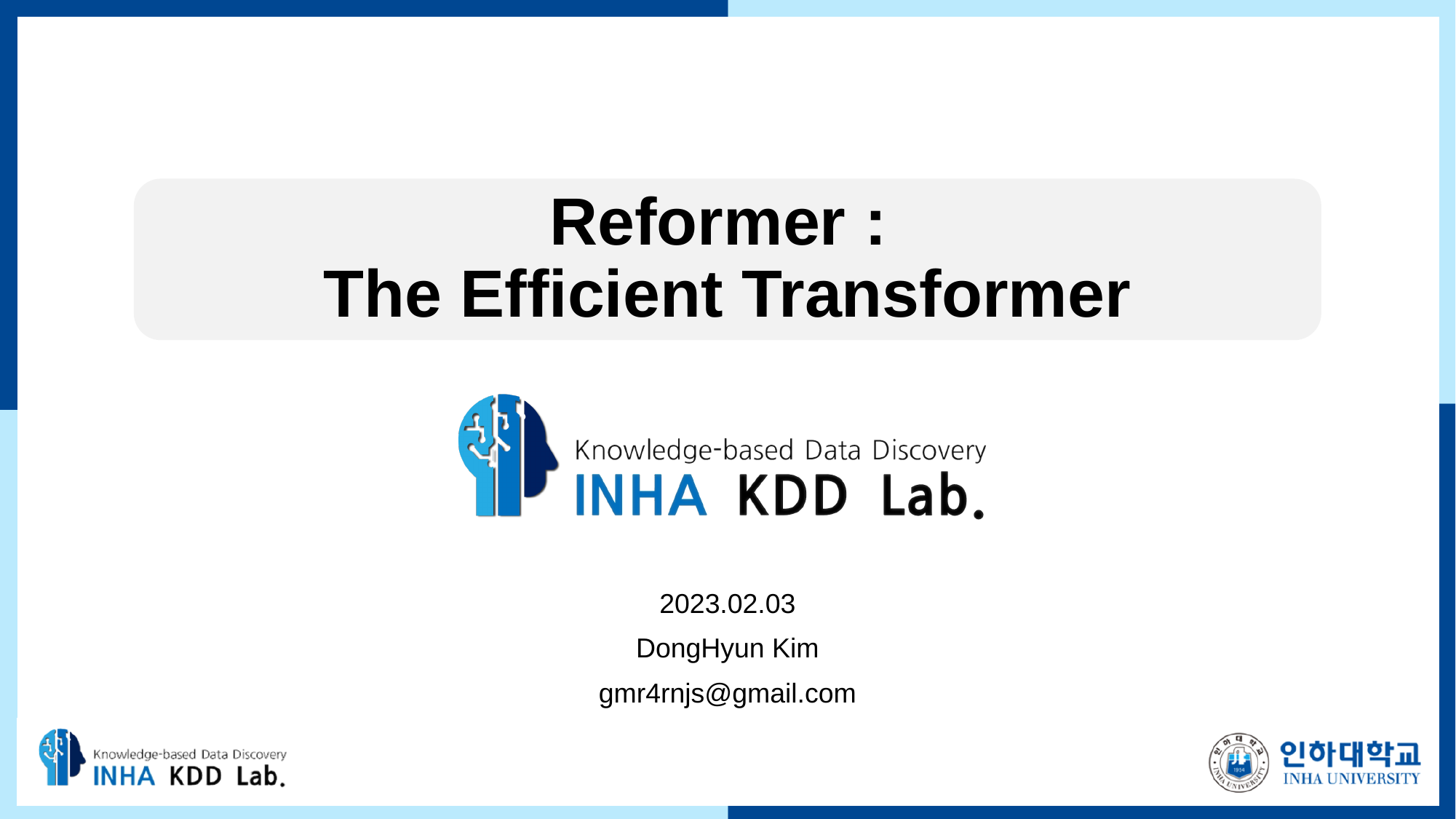

# Reformer : The Efficient Transformer
2023.02.03
DongHyun Kim
gmr4rnjs@gmail.com